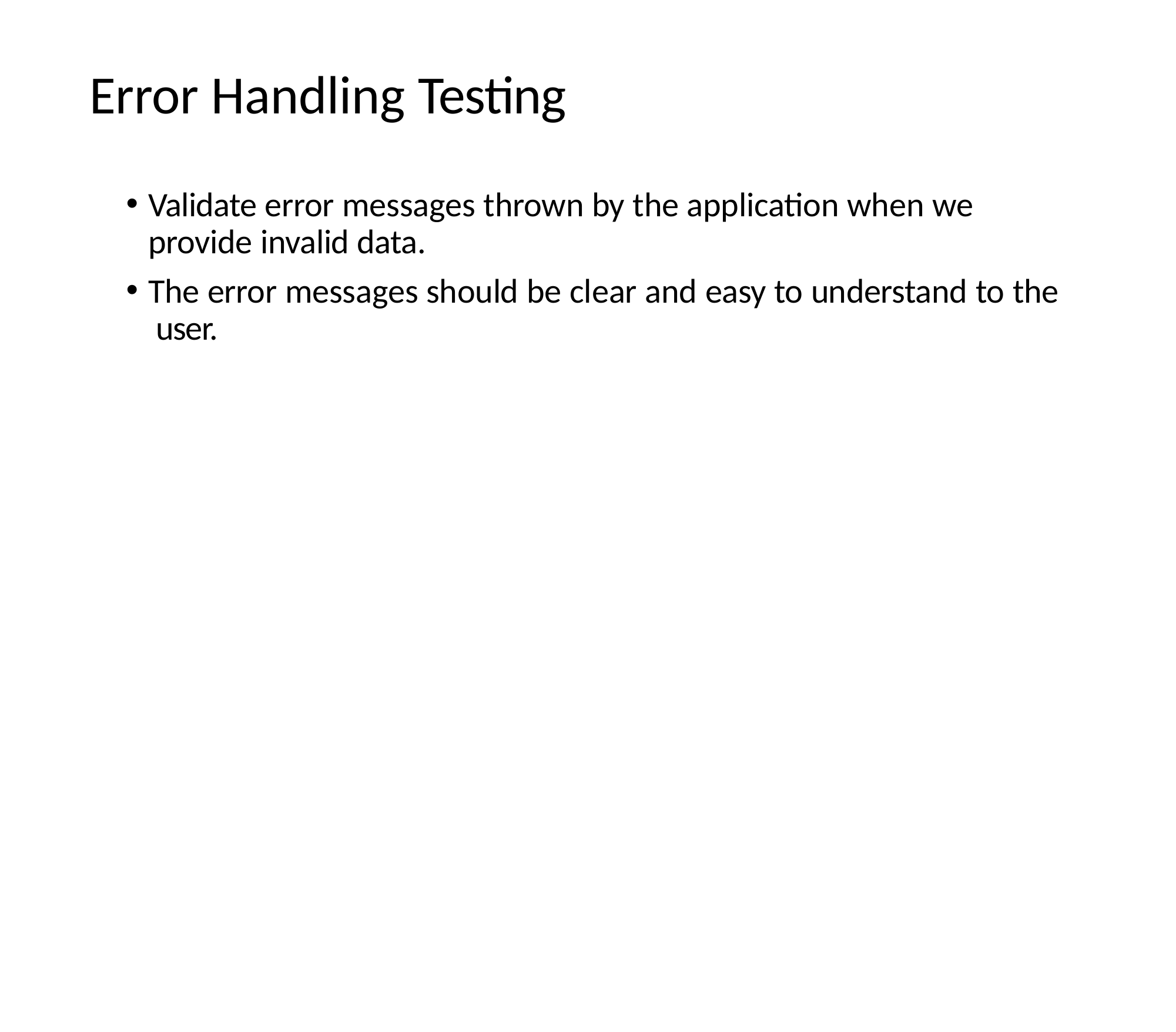

# Error Handling Testing
Validate error messages thrown by the application when we  provide invalid data.
The error messages should be clear and easy to understand to the  user.